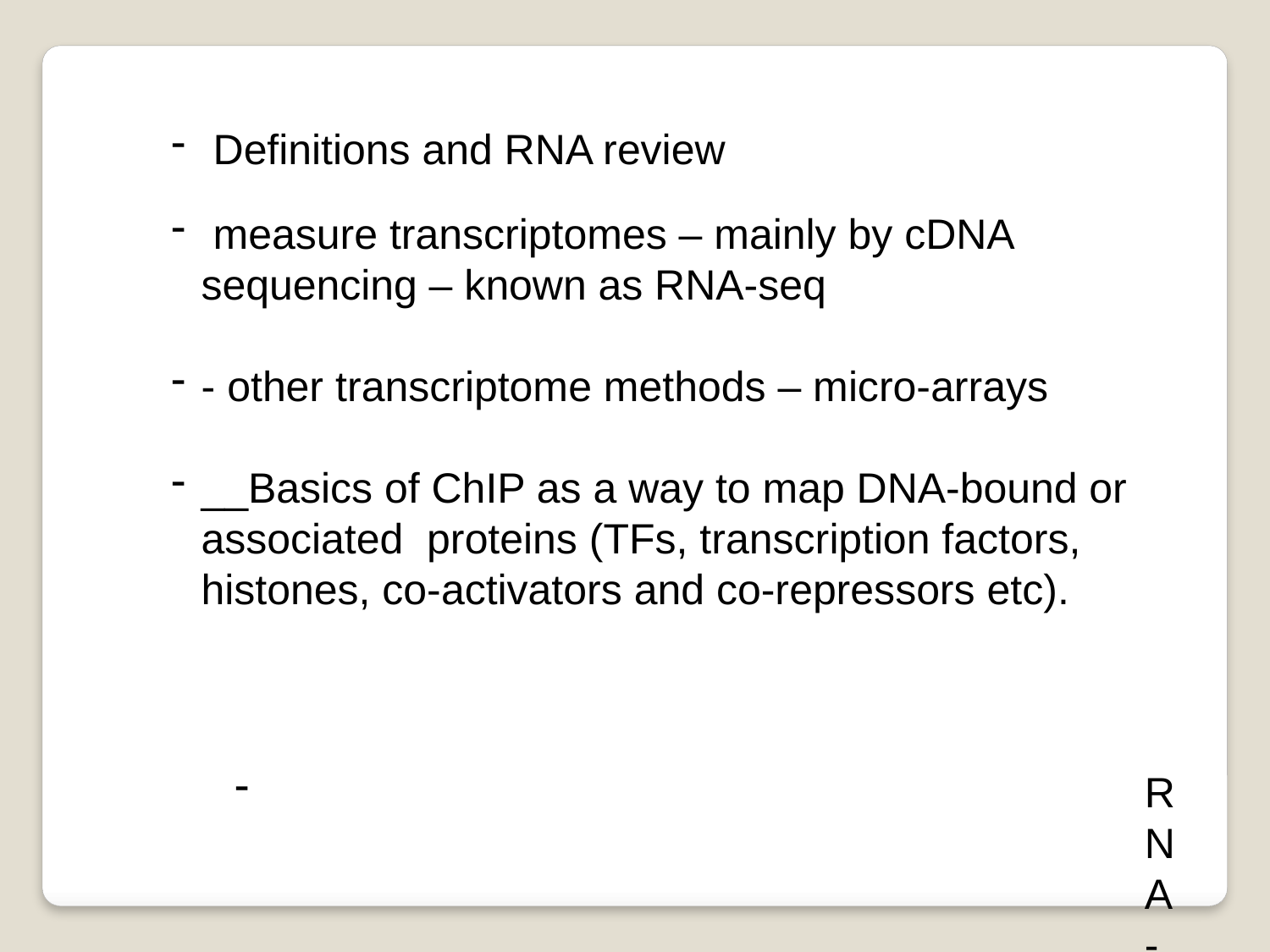

Definitions and RNA review

 measure transcriptomes – mainly by cDNA sequencing – known as RNA-seq

- other transcriptome methods – micro-arrays

__Basics of ChIP as a way to map DNA-bound or associated  proteins (TFs, transcription factors, histones, co-activators and co-repressors etc).

RNA-seq